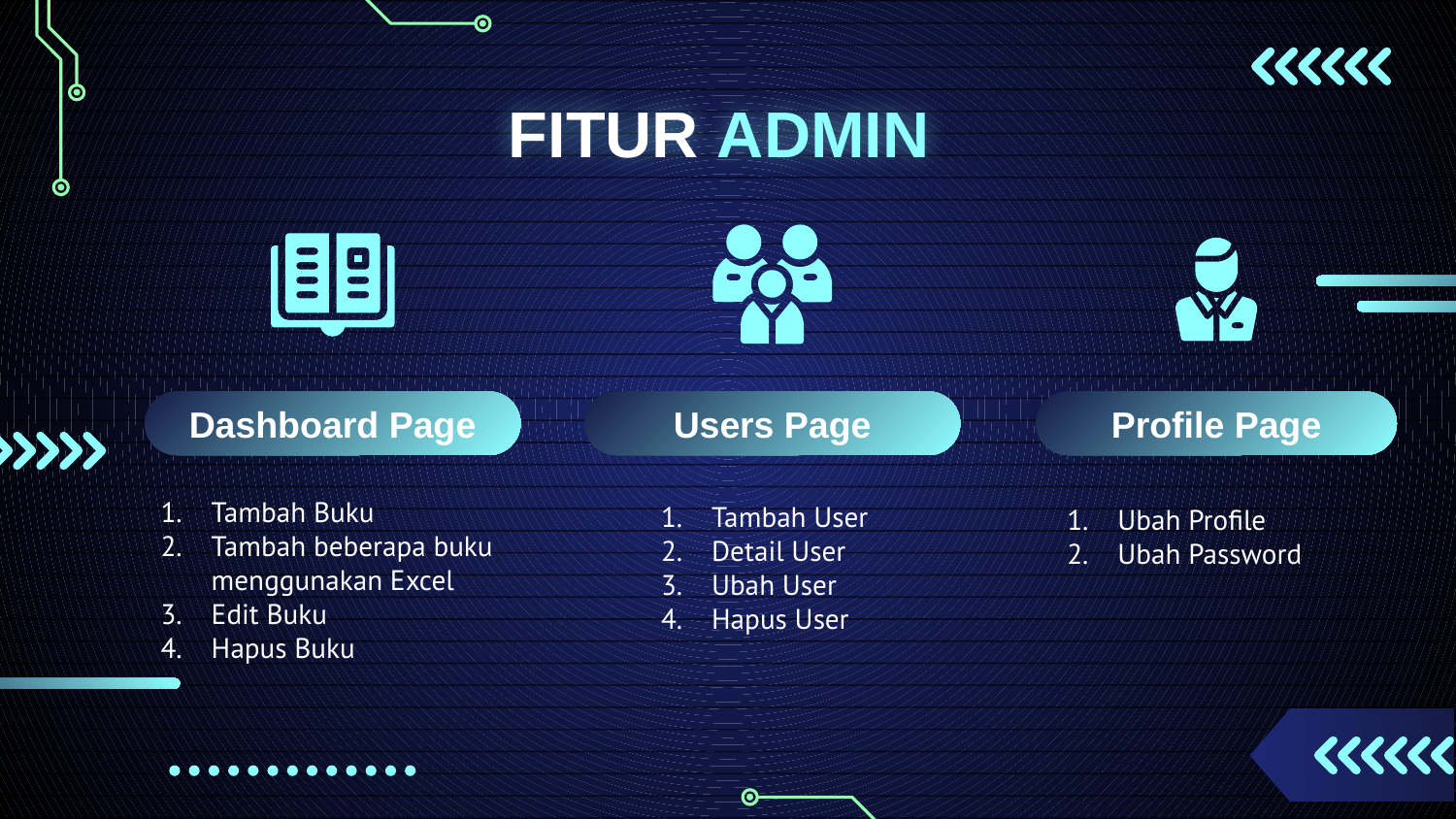

# FITUR ADMIN

Profile Page
Dashboard Page
Users Page
Ubah Profile
Ubah Password
Tambah User
Detail User
Ubah User
Hapus User
Tambah Buku
Tambah beberapa buku menggunakan Excel
Edit Buku
Hapus Buku